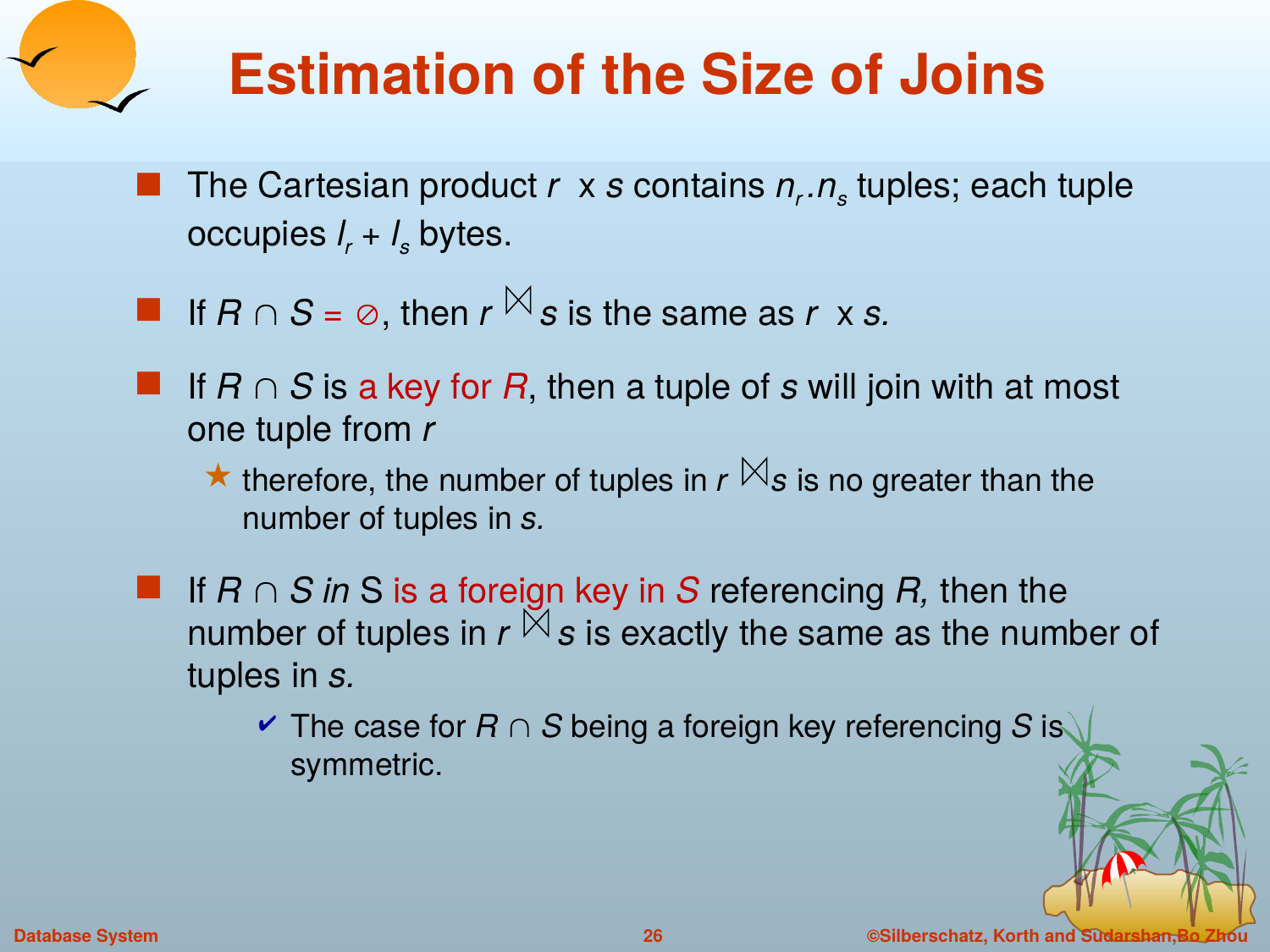

# Estimation of the Size of Joins
The Cartesian product r  x s contains nr .ns tuples; each tuple occupies lr + ls bytes.
If R ∩ S = ∅, then r     s is the same as r  x s.
If R ∩ S is a key for R, then a tuple of s will join with at most one tuple from r
therefore, the number of tuples in r     s is no greater than the number of tuples in s.
If R ∩ S in S is a foreign key in S referencing R, then the number of tuples in r     s is exactly the same as the number of tuples in s.
The case for R ∩ S being a foreign key referencing S is symmetric.